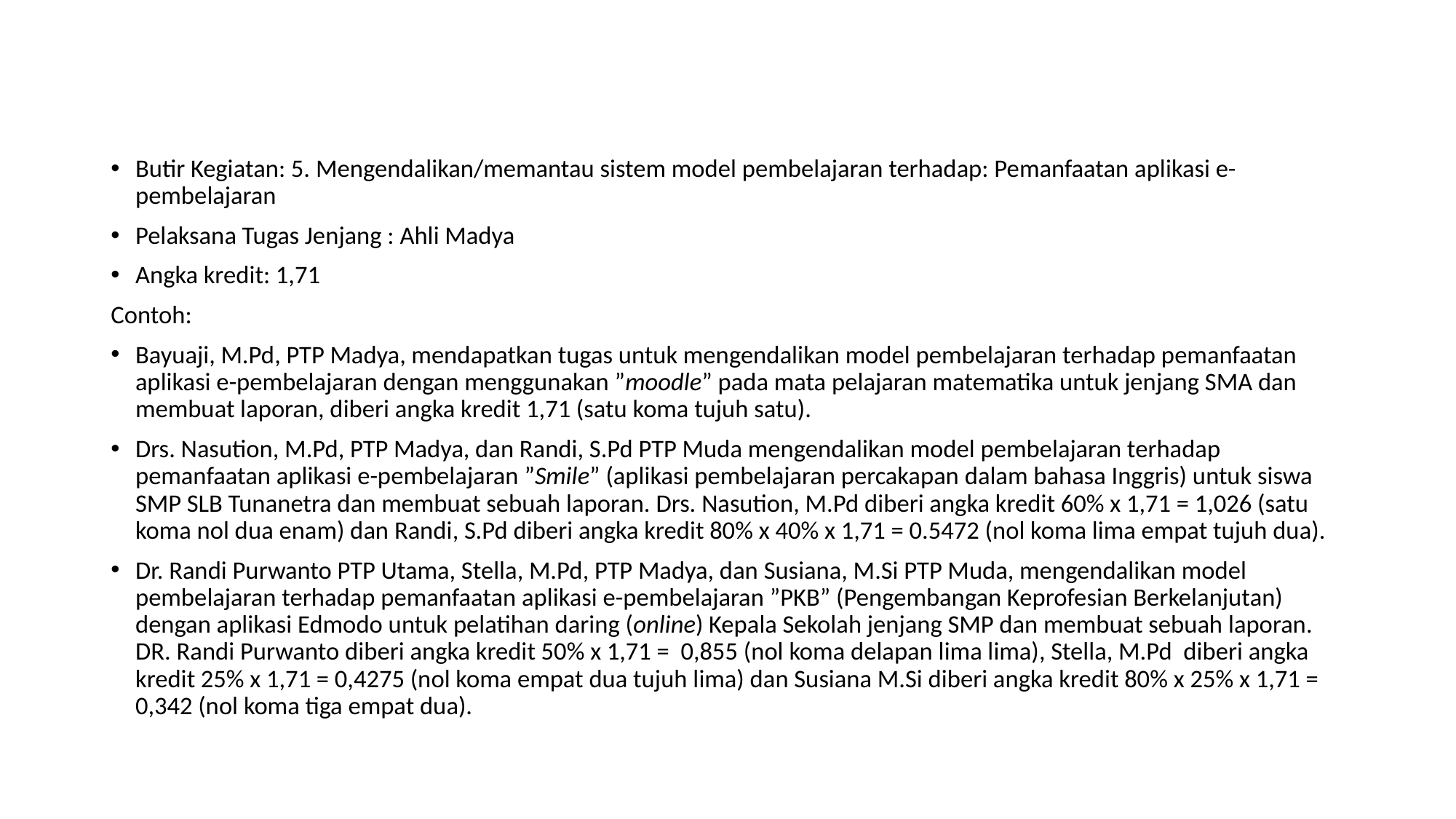

#
Butir Kegiatan: 5. Mengendalikan/memantau sistem model pembelajaran terhadap: Pemanfaatan aplikasi e-pembelajaran
Pelaksana Tugas Jenjang : Ahli Madya
Angka kredit: 1,71
Contoh:
Bayuaji, M.Pd, PTP Madya, mendapatkan tugas untuk mengendalikan model pembelajaran terhadap pemanfaatan aplikasi e-pembelajaran dengan menggunakan ”moodle” pada mata pelajaran matematika untuk jenjang SMA dan membuat laporan, diberi angka kredit 1,71 (satu koma tujuh satu).
Drs. Nasution, M.Pd, PTP Madya, dan Randi, S.Pd PTP Muda mengendalikan model pembelajaran terhadap pemanfaatan aplikasi e-pembelajaran ”Smile” (aplikasi pembelajaran percakapan dalam bahasa Inggris) untuk siswa SMP SLB Tunanetra dan membuat sebuah laporan. Drs. Nasution, M.Pd diberi angka kredit 60% x 1,71 = 1,026 (satu koma nol dua enam) dan Randi, S.Pd diberi angka kredit 80% x 40% x 1,71 = 0.5472 (nol koma lima empat tujuh dua).
Dr. Randi Purwanto PTP Utama, Stella, M.Pd, PTP Madya, dan Susiana, M.Si PTP Muda, mengendalikan model pembelajaran terhadap pemanfaatan aplikasi e-pembelajaran ”PKB” (Pengembangan Keprofesian Berkelanjutan) dengan aplikasi Edmodo untuk pelatihan daring (online) Kepala Sekolah jenjang SMP dan membuat sebuah laporan.  DR. Randi Purwanto diberi angka kredit 50% x 1,71 =  0,855 (nol koma delapan lima lima), Stella, M.Pd  diberi angka kredit 25% x 1,71 = 0,4275 (nol koma empat dua tujuh lima) dan Susiana M.Si diberi angka kredit 80% x 25% x 1,71 = 0,342 (nol koma tiga empat dua).